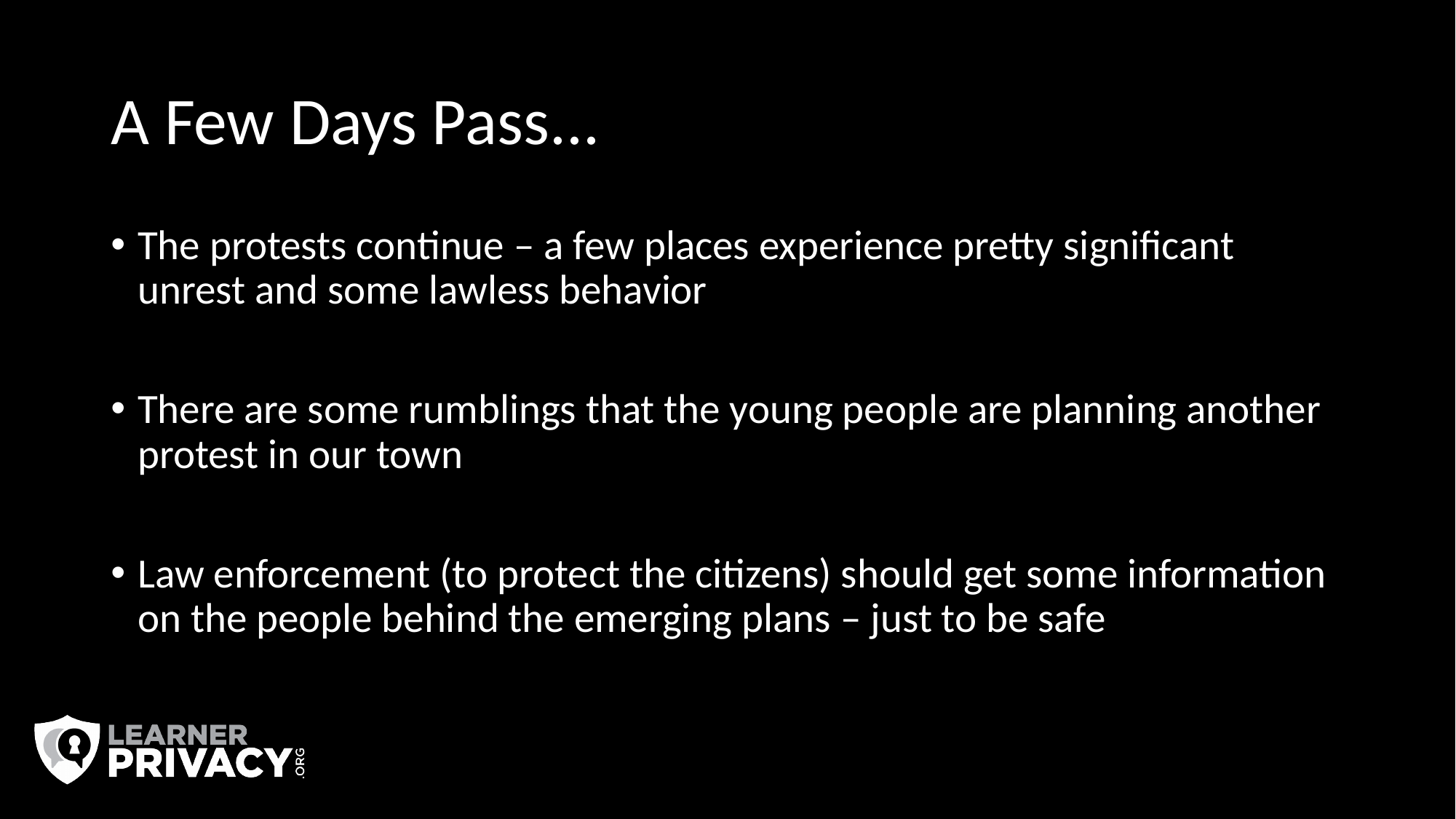

# A Few Days Pass...
The protests continue – a few places experience pretty significant unrest and some lawless behavior

There are some rumblings that the young people are planning another protest in our town

Law enforcement (to protect the citizens) should get some information on the people behind the emerging plans – just to be safe